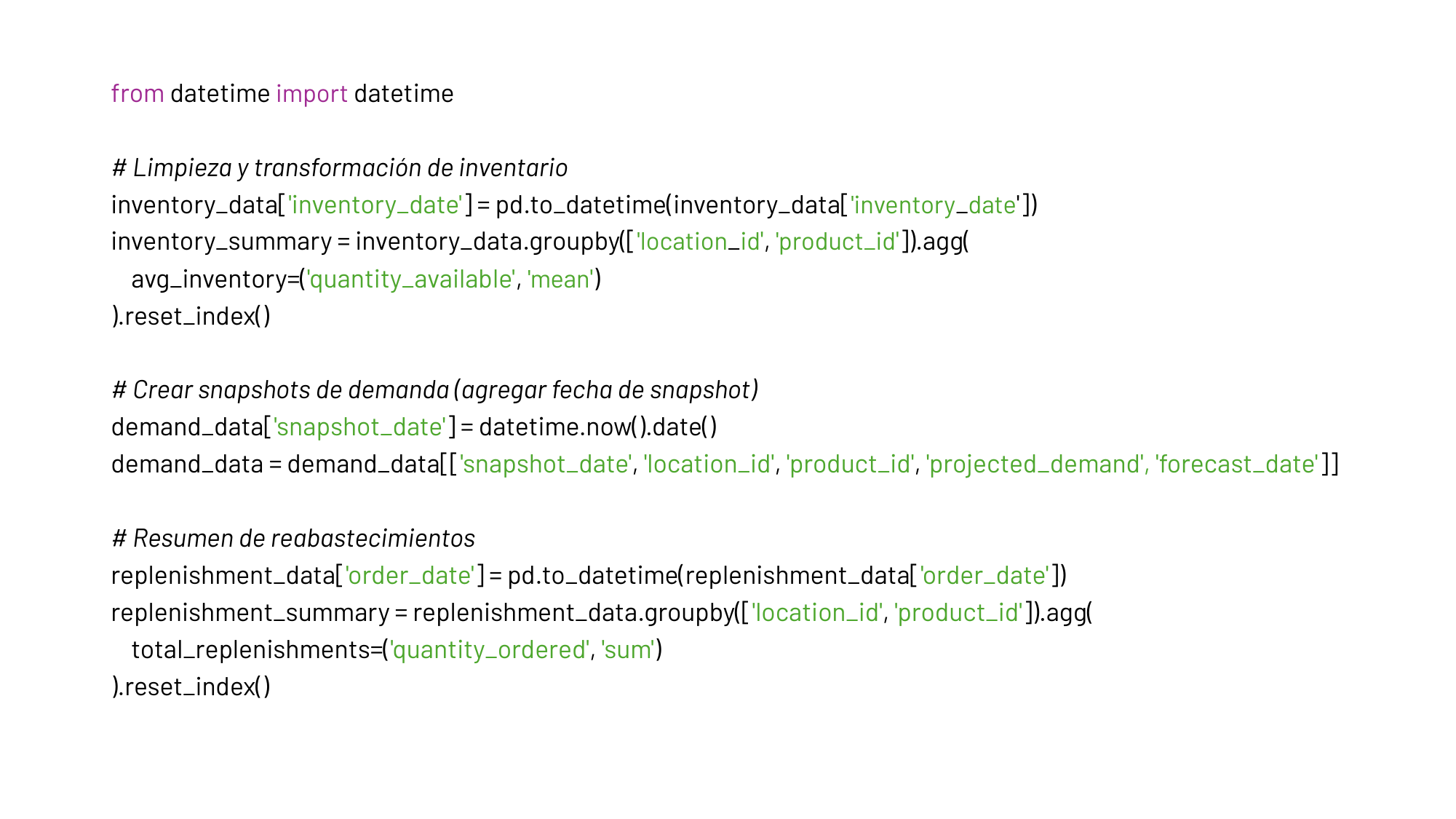

from datetime import datetime

# Limpieza y transformación de inventario
inventory_data['inventory_date'] = pd.to_datetime(inventory_data['inventory_date'])
inventory_summary = inventory_data.groupby(['location_id', 'product_id']).agg(
    avg_inventory=('quantity_available', 'mean')
).reset_index()

# Crear snapshots de demanda (agregar fecha de snapshot)
demand_data['snapshot_date'] = datetime.now().date()
demand_data = demand_data[['snapshot_date', 'location_id', 'product_id', 'projected_demand', 'forecast_date']]

# Resumen de reabastecimientos
replenishment_data['order_date'] = pd.to_datetime(replenishment_data['order_date'])
replenishment_summary = replenishment_data.groupby(['location_id', 'product_id']).agg(
    total_replenishments=('quantity_ordered', 'sum')
).reset_index()